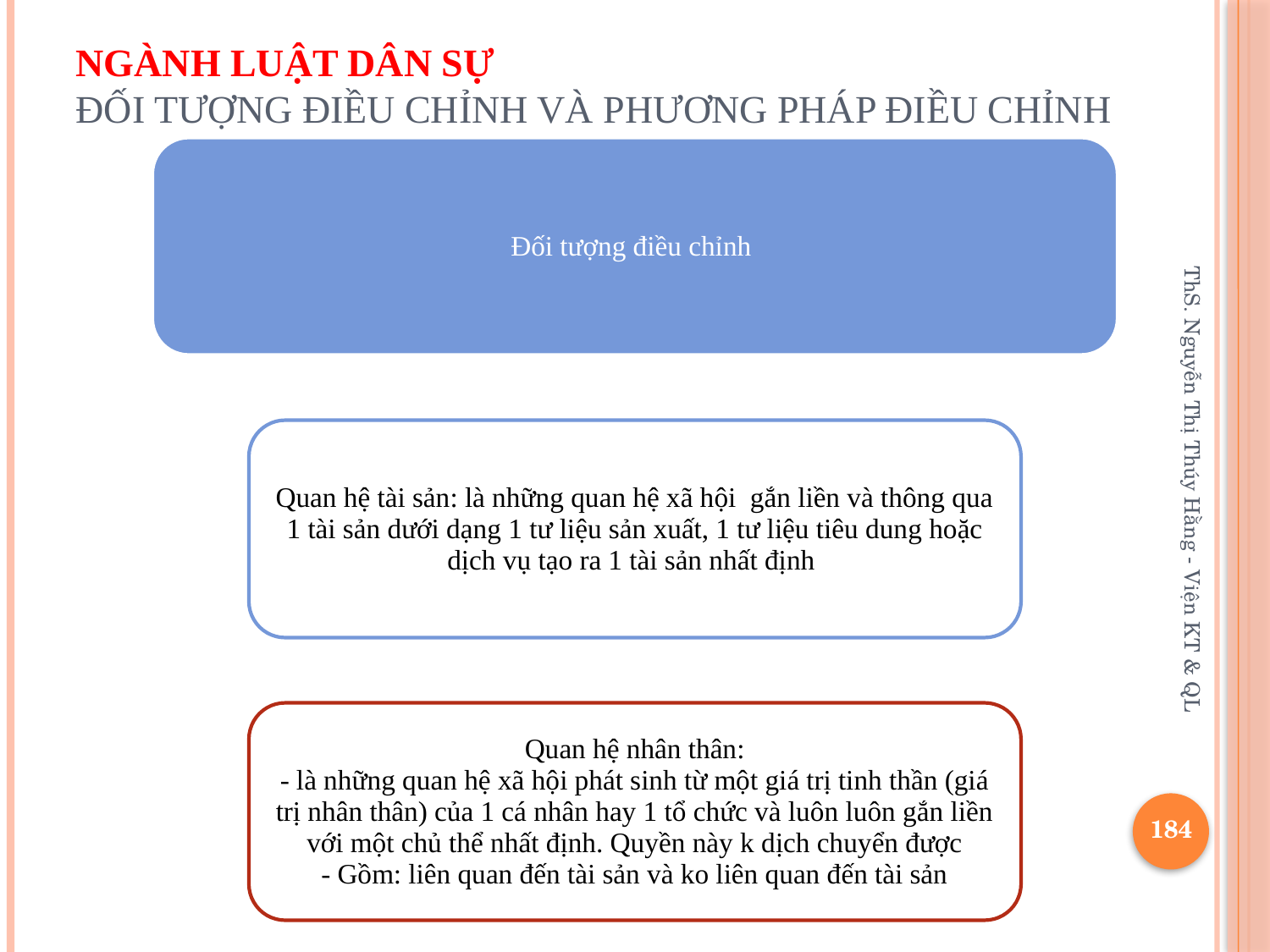

# Ngành Luật Dân sự Đối tượng điều chỉnh và phương pháp điều chỉnh
Đối tượng điều chỉnh
Quan hệ tài sản: là những quan hệ xã hội  gắn liền và thông qua 1 tài sản dưới dạng 1 tư liệu sản xuất, 1 tư liệu tiêu dung hoặc dịch vụ tạo ra 1 tài sản nhất định
Quan hệ nhân thân:
- là những quan hệ xã hội phát sinh từ một giá trị tinh thần (giá trị nhân thân) của 1 cá nhân hay 1 tổ chức và luôn luôn gắn liền với một chủ thể nhất định. Quyền này k dịch chuyển được
- Gồm: liên quan đến tài sản và ko liên quan đến tài sản
Phương pháp điều chỉnh
ThS. Nguyễn Thị Thúy Hằng - Viện KT & QL
184